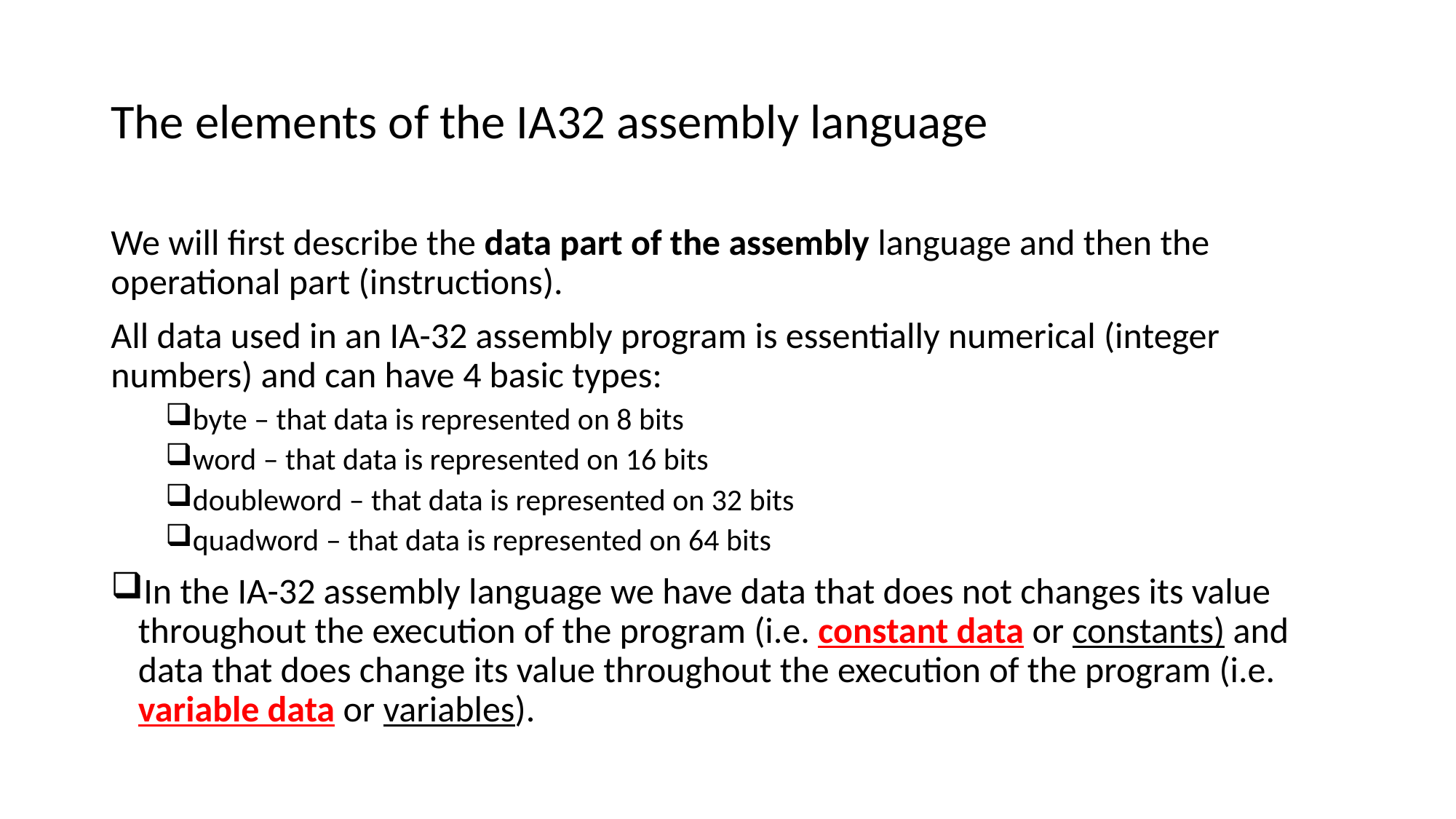

# The elements of the IA32 assembly language
We will first describe the data part of the assembly language and then the operational part (instructions).
All data used in an IA-32 assembly program is essentially numerical (integer numbers) and can have 4 basic types:
byte – that data is represented on 8 bits
word – that data is represented on 16 bits
doubleword – that data is represented on 32 bits
quadword – that data is represented on 64 bits
In the IA-32 assembly language we have data that does not changes its value throughout the execution of the program (i.e. constant data or constants) and data that does change its value throughout the execution of the program (i.e. variable data or variables).